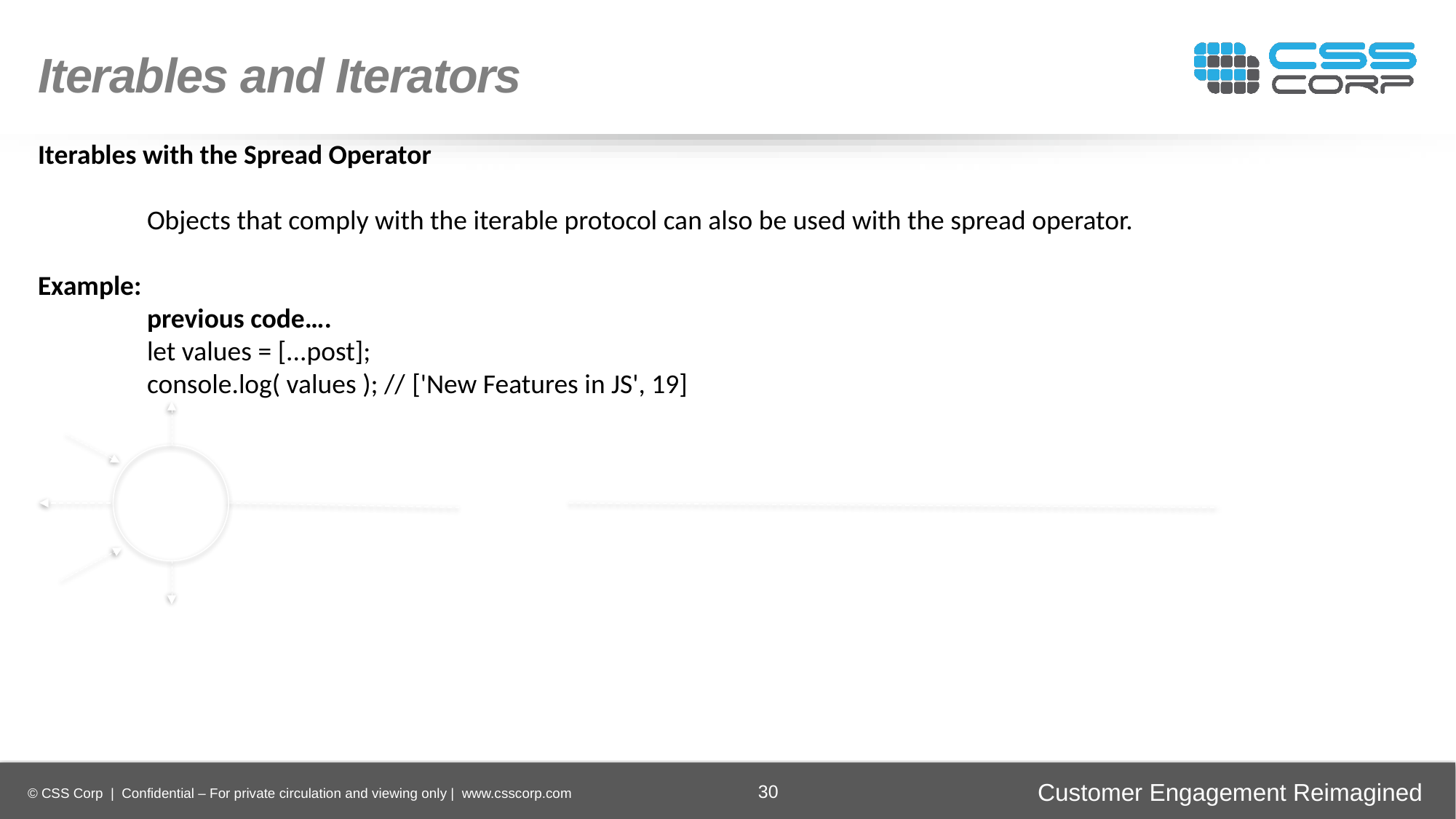

Iterables and Iterators
Iterables with the Spread Operator

	Objects that comply with the iterable protocol can also be used with the spread operator.

Example:
	previous code….
	let values = [...post];
	console.log( values ); // ['New Features in JS', 19]

Enhancing
Operational Efficiency

Faster Time-to-Market

Digital
Transformation

Securing Brand and Customer Trust

30